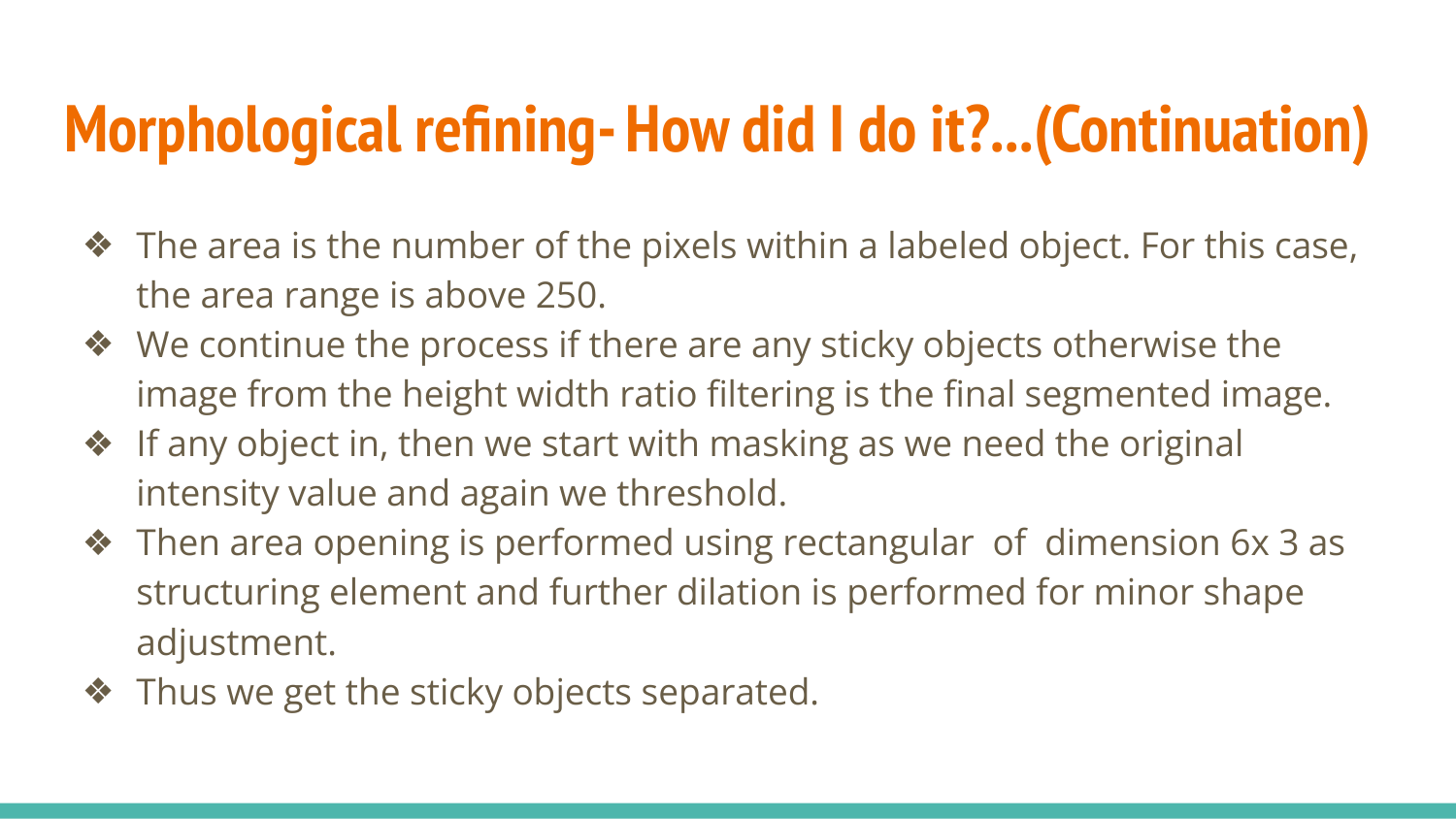

# Morphological refining- How did I do it?...(Continuation)

The area is the number of the pixels within a labeled object. For this case, the area range is above 250.
We continue the process if there are any sticky objects otherwise the image from the height width ratio filtering is the final segmented image.
If any object in, then we start with masking as we need the original intensity value and again we threshold.
Then area opening is performed using rectangular  of  dimension 6x 3 as structuring element and further dilation is performed for minor shape adjustment.
Thus we get the sticky objects separated.